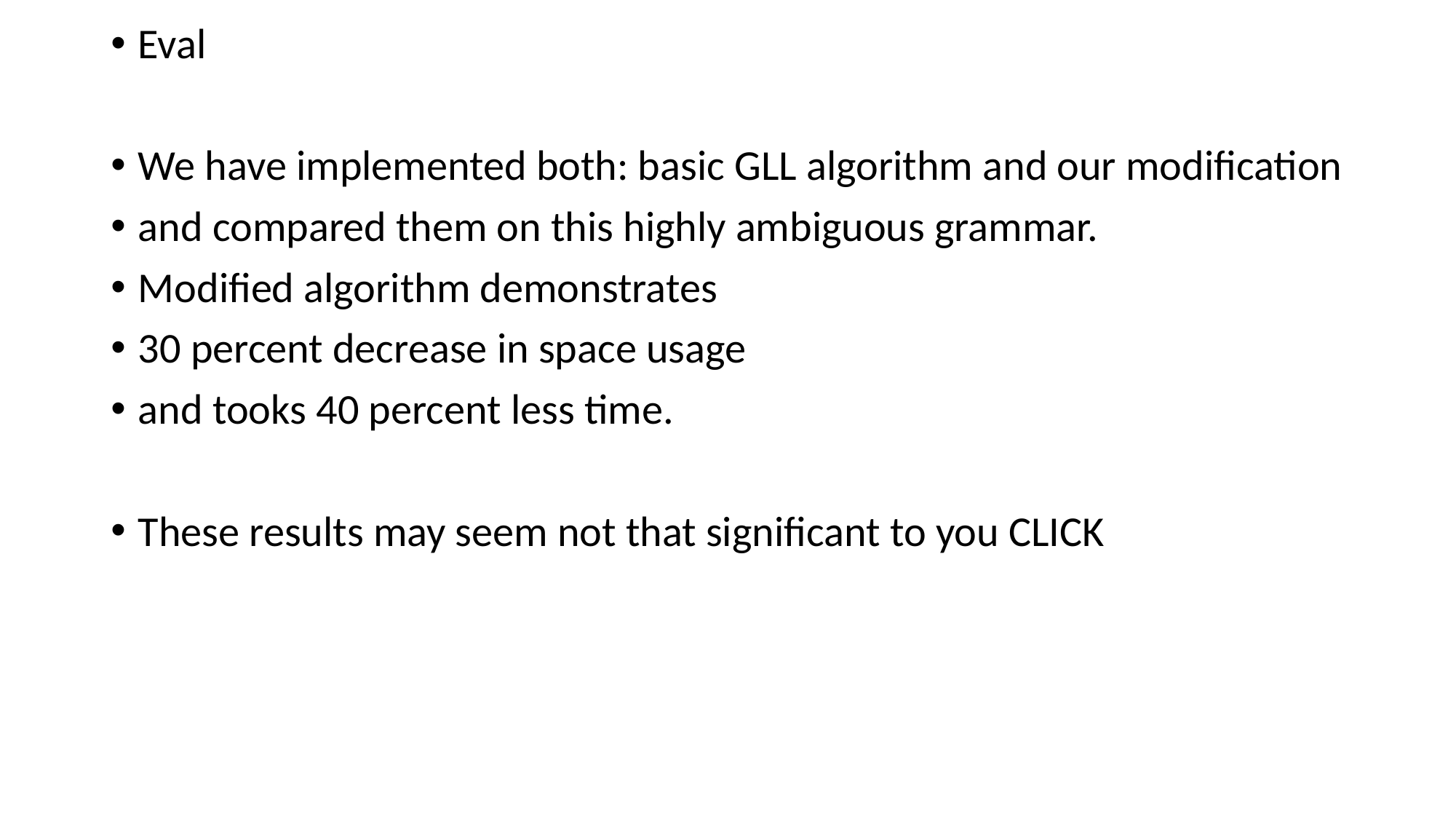

Eval

We have implemented both: basic GLL algorithm and our modification
and compared them on this highly ambiguous grammar.
Modified algorithm demonstrates
30 percent decrease in space usage
and tooks 40 percent less time.

These results may seem not that significant to you CLICK